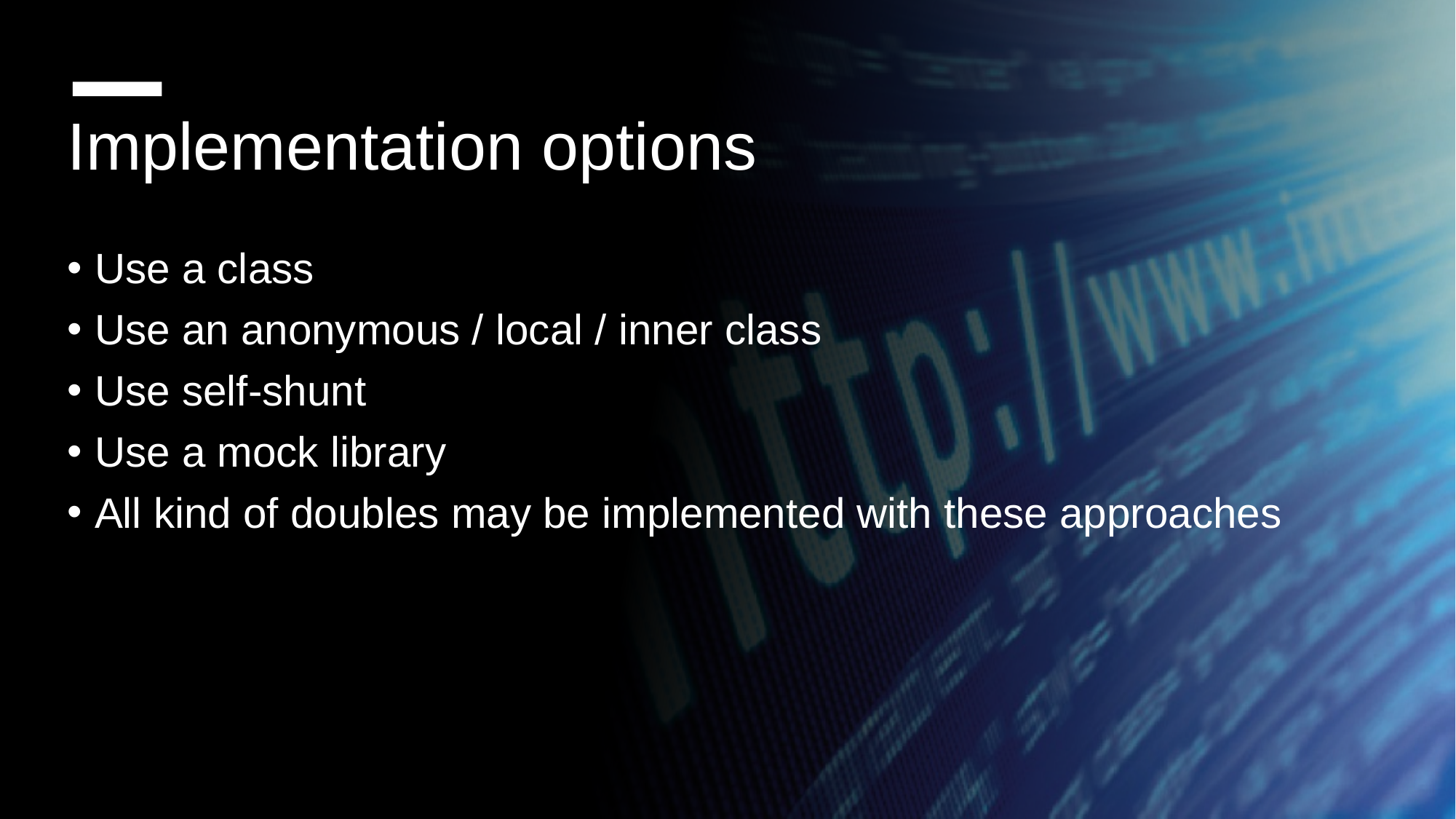

Implementation options
Use a class
Use an anonymous / local / inner class
Use self-shunt
Use a mock library
All kind of doubles may be implemented with these approaches